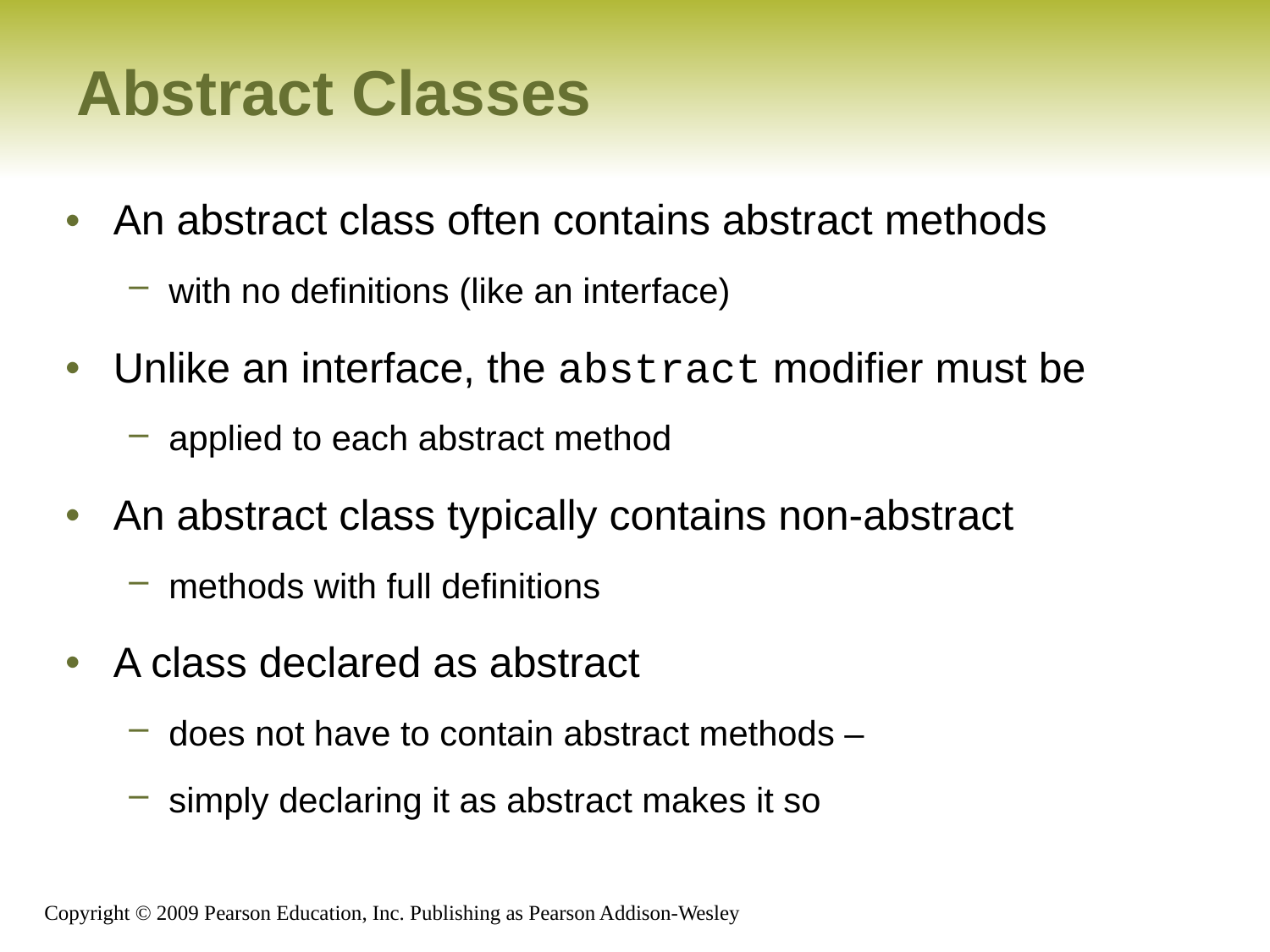

# Abstract Classes
An abstract class often contains abstract methods
with no definitions (like an interface)
Unlike an interface, the abstract modifier must be
applied to each abstract method
An abstract class typically contains non-abstract
methods with full definitions
A class declared as abstract
does not have to contain abstract methods –
simply declaring it as abstract makes it so